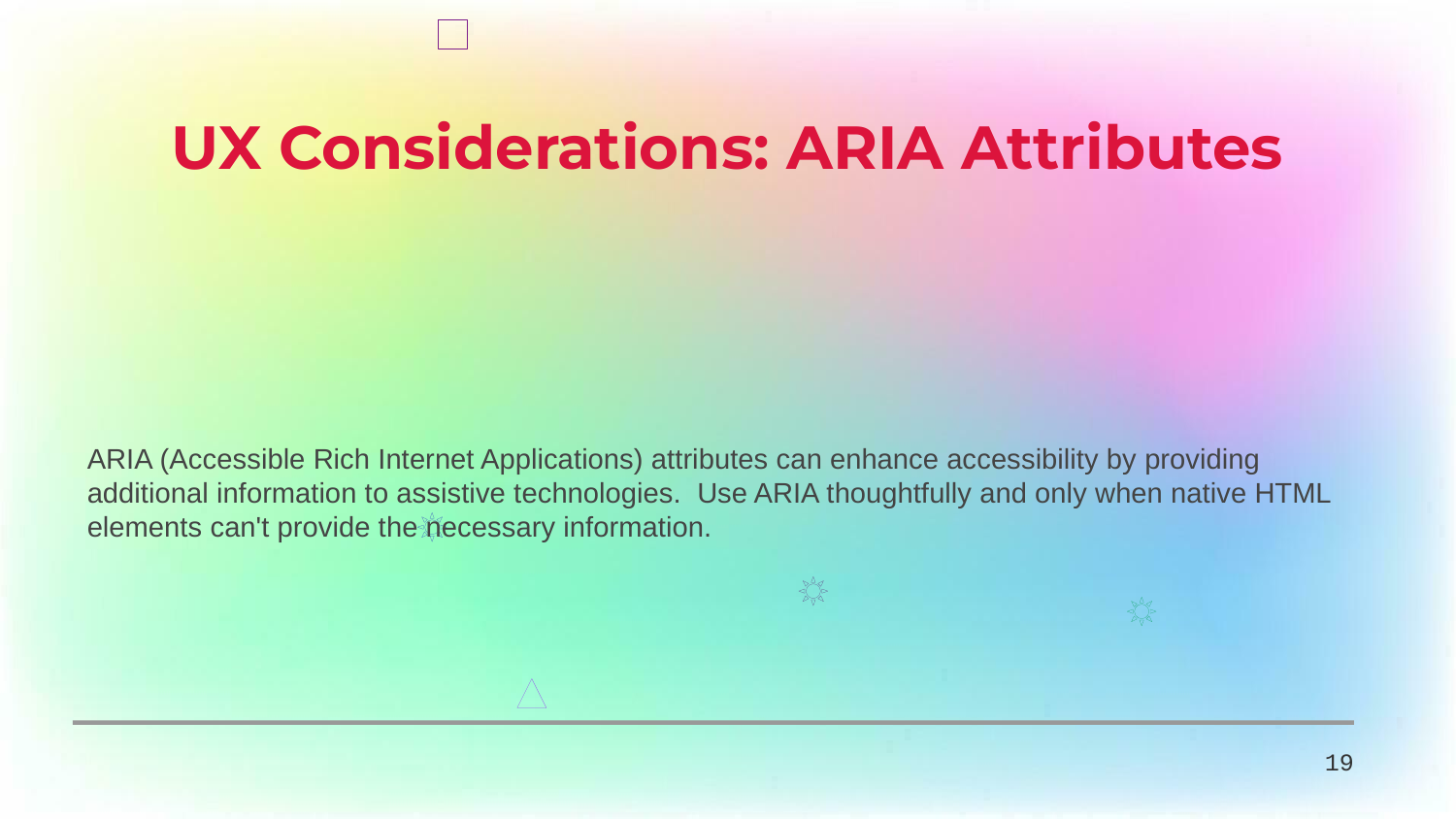

UX Considerations: ARIA Attributes
ARIA (Accessible Rich Internet Applications) attributes can enhance accessibility by providing additional information to assistive technologies.  Use ARIA thoughtfully and only when native HTML elements can't provide the necessary information.

19